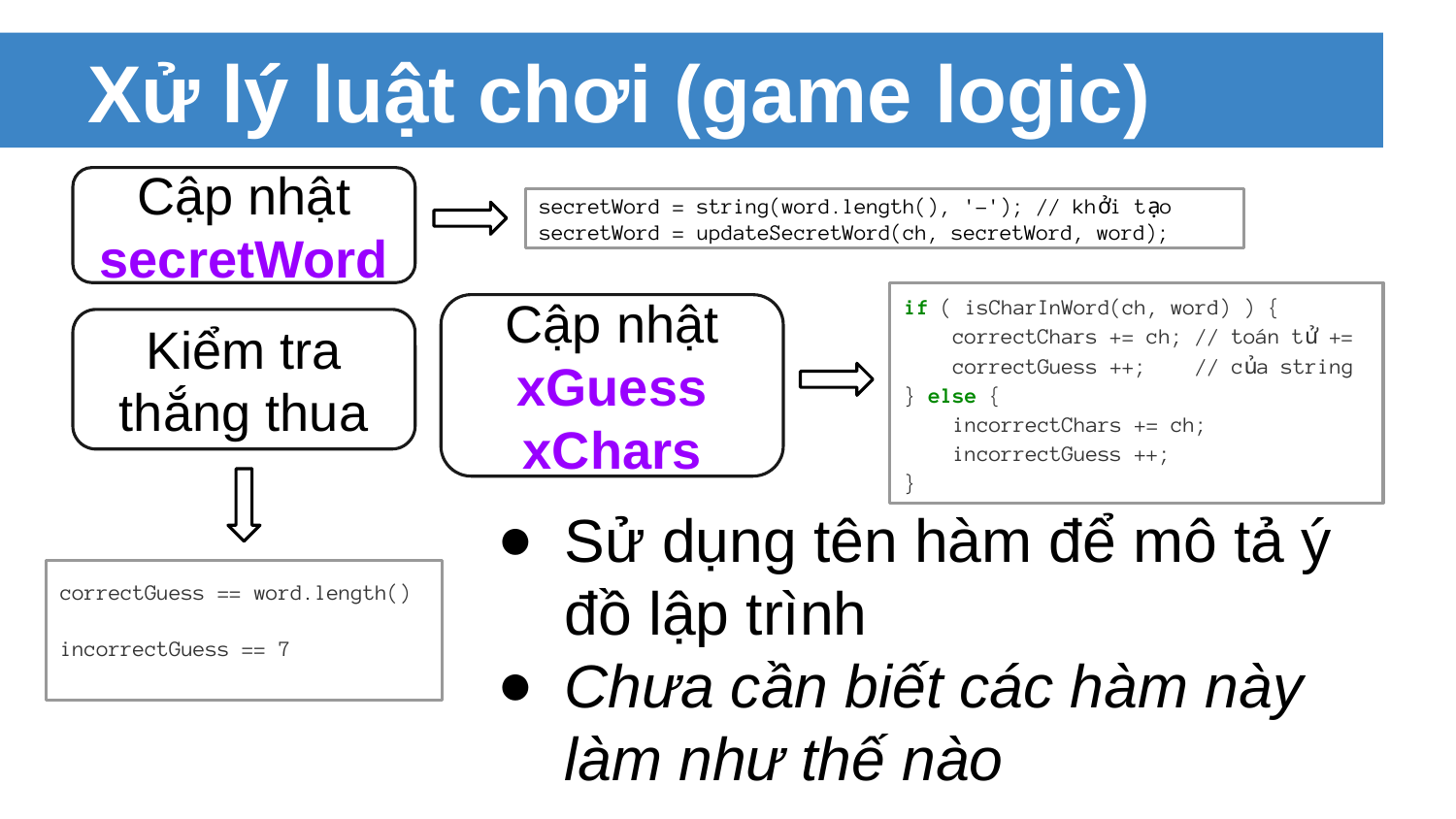

# Xử lý luật chơi (game logic)

Sử dụng tên hàm để mô tả ý đồ lập trình
Chưa cần biết các hàm này làm như thế nào
Cập nhật secretWord
secretWord = string(word.length(), '-'); // khởi tạo secretWord = updateSecretWord(ch, secretWord, word);

if ( isCharInWord(ch, word) ) {
    correctChars += ch; // toán tử +=
    correctGuess ++;    // của string
} else {
    incorrectChars += ch;
    incorrectGuess ++;
}
Cập nhật
xGuess
xChars
Kiểm tra thắng thua

correctGuess == word.length()
incorrectGuess == 7